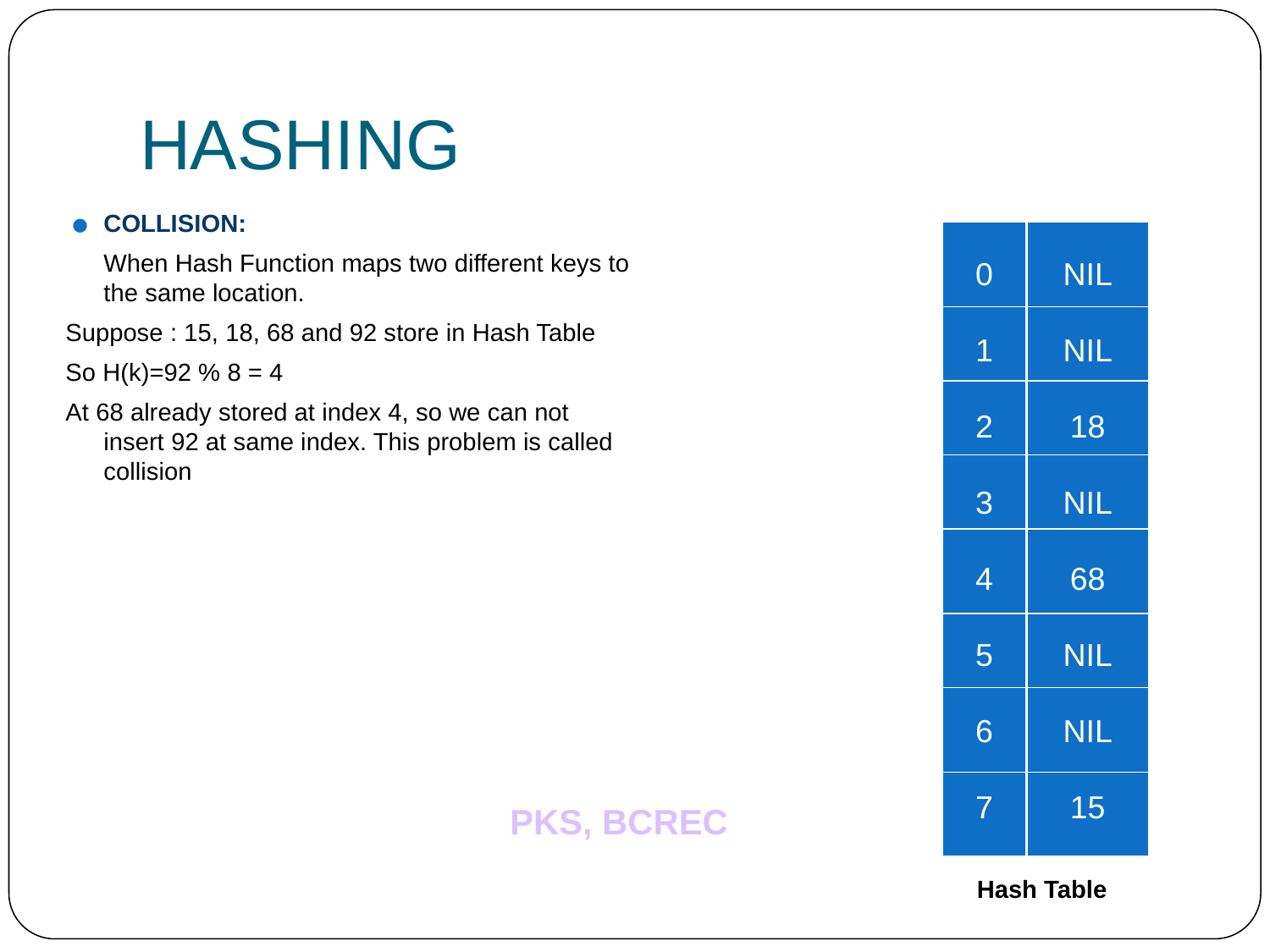

# HASHING
COLLISION:
	When Hash Function maps two different keys to the same location.
Suppose : 15, 18, 68 and 92 store in Hash Table
So H(k)=92 % 8 = 4
At 68 already stored at index 4, so we can not insert 92 at same index. This problem is called collision
0

1

2

3

4

5

6

7
NIL

NIL

18

NIL

68

NIL

NIL

15
Hash Table